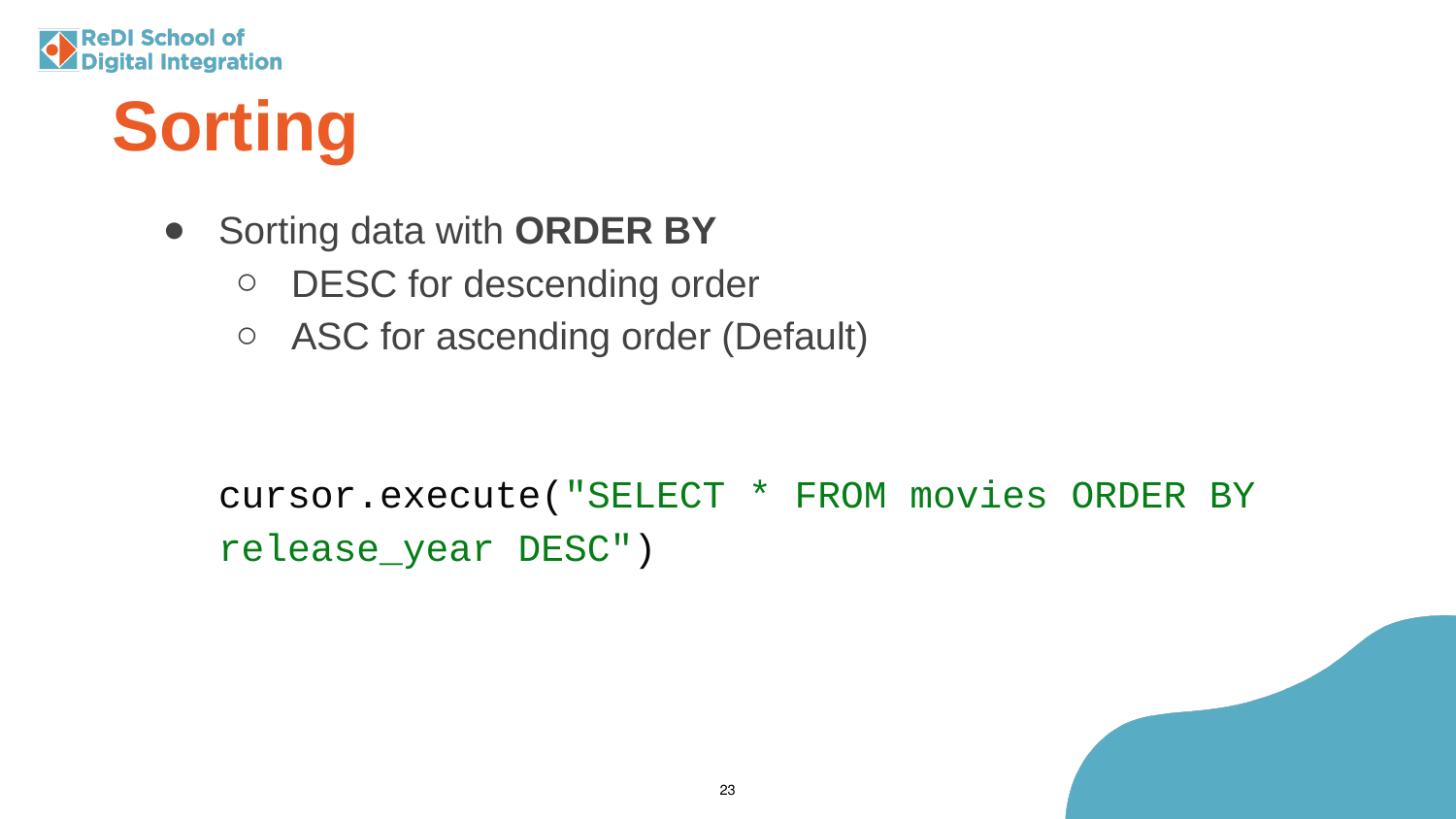

Sorting
Sorting data with ORDER BY
DESC for descending order
ASC for ascending order (Default)

cursor.execute("SELECT * FROM movies ORDER BY release_year DESC")

23